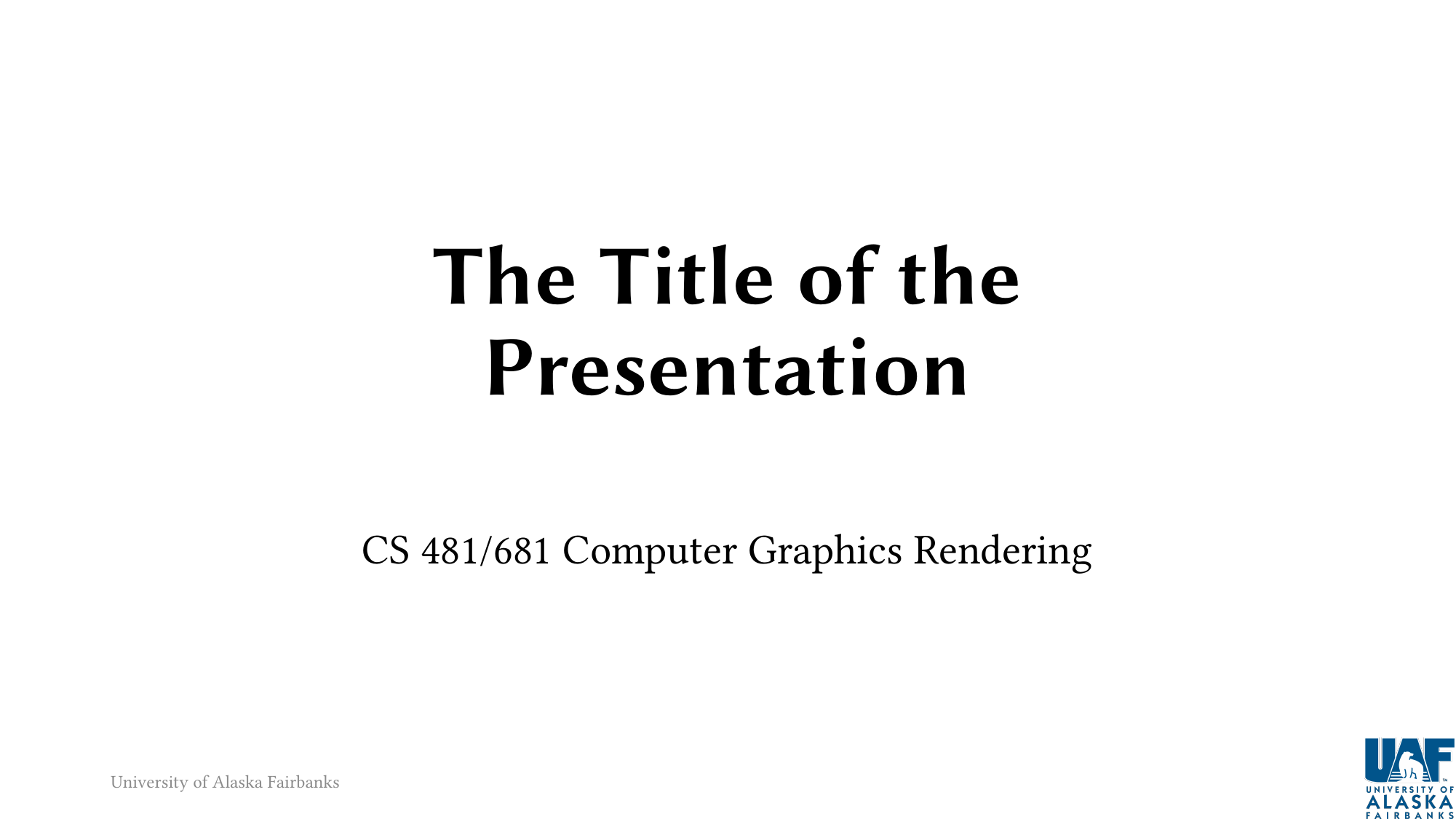

# The Title of the Presentation
CS 481/681 Computer Graphics Rendering
University of Alaska Fairbanks